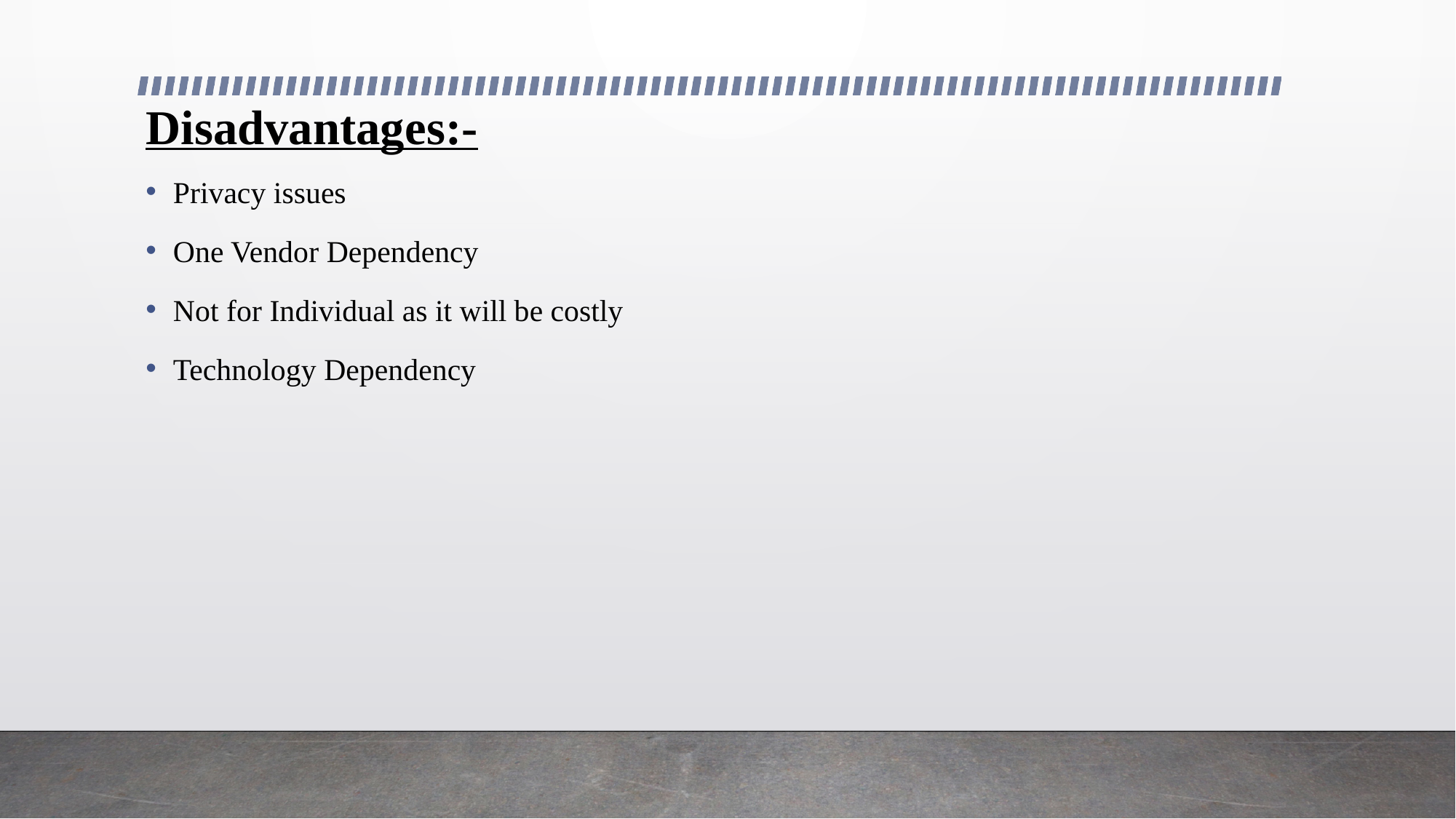

# Disadvantages:-
Privacy issues
One Vendor Dependency
Not for Individual as it will be costly
Technology Dependency